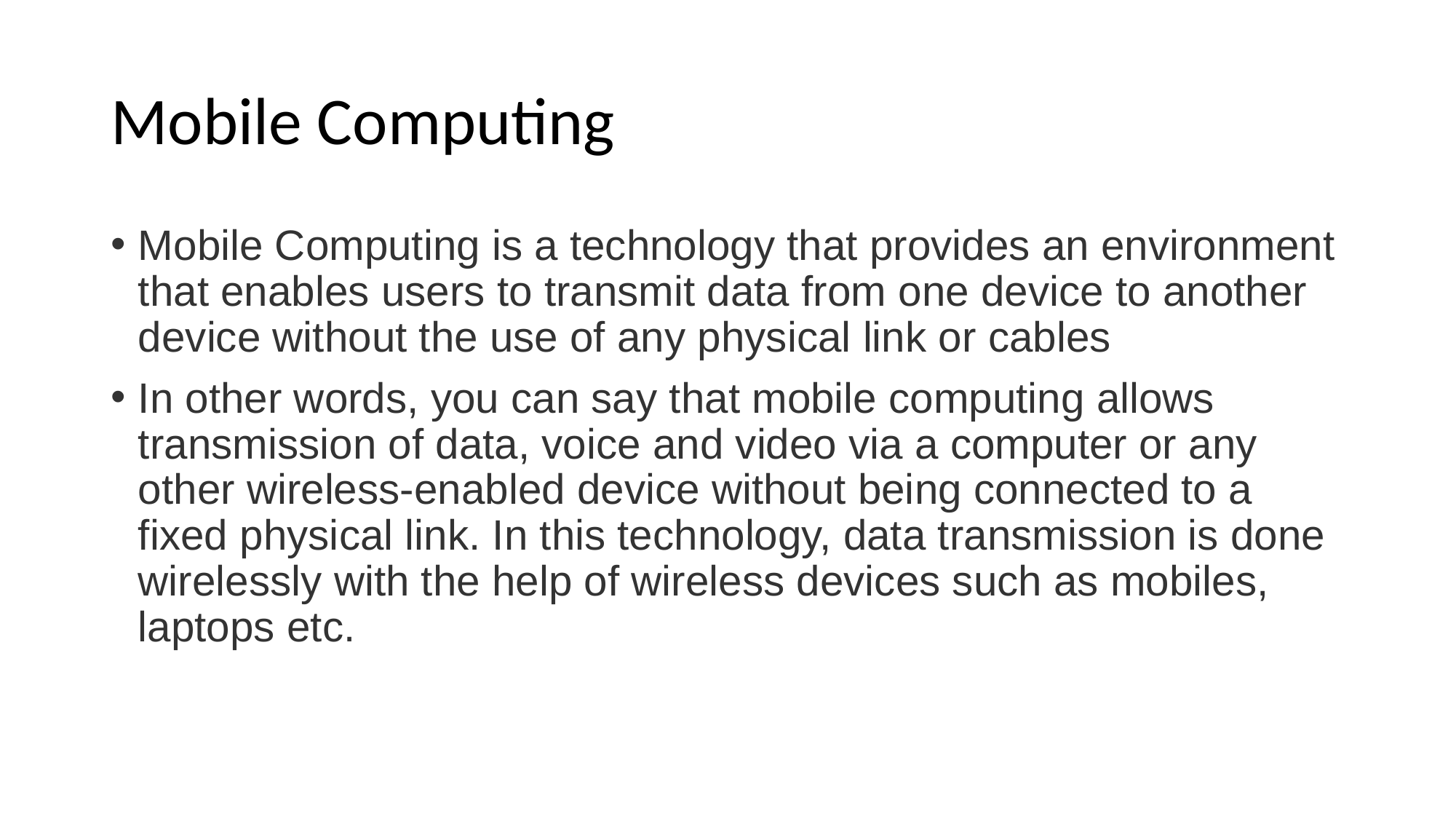

# Mobile Computing
Mobile Computing is a technology that provides an environment that enables users to transmit data from one device to another device without the use of any physical link or cables
In other words, you can say that mobile computing allows transmission of data, voice and video via a computer or any other wireless-enabled device without being connected to a fixed physical link. In this technology, data transmission is done wirelessly with the help of wireless devices such as mobiles, laptops etc.